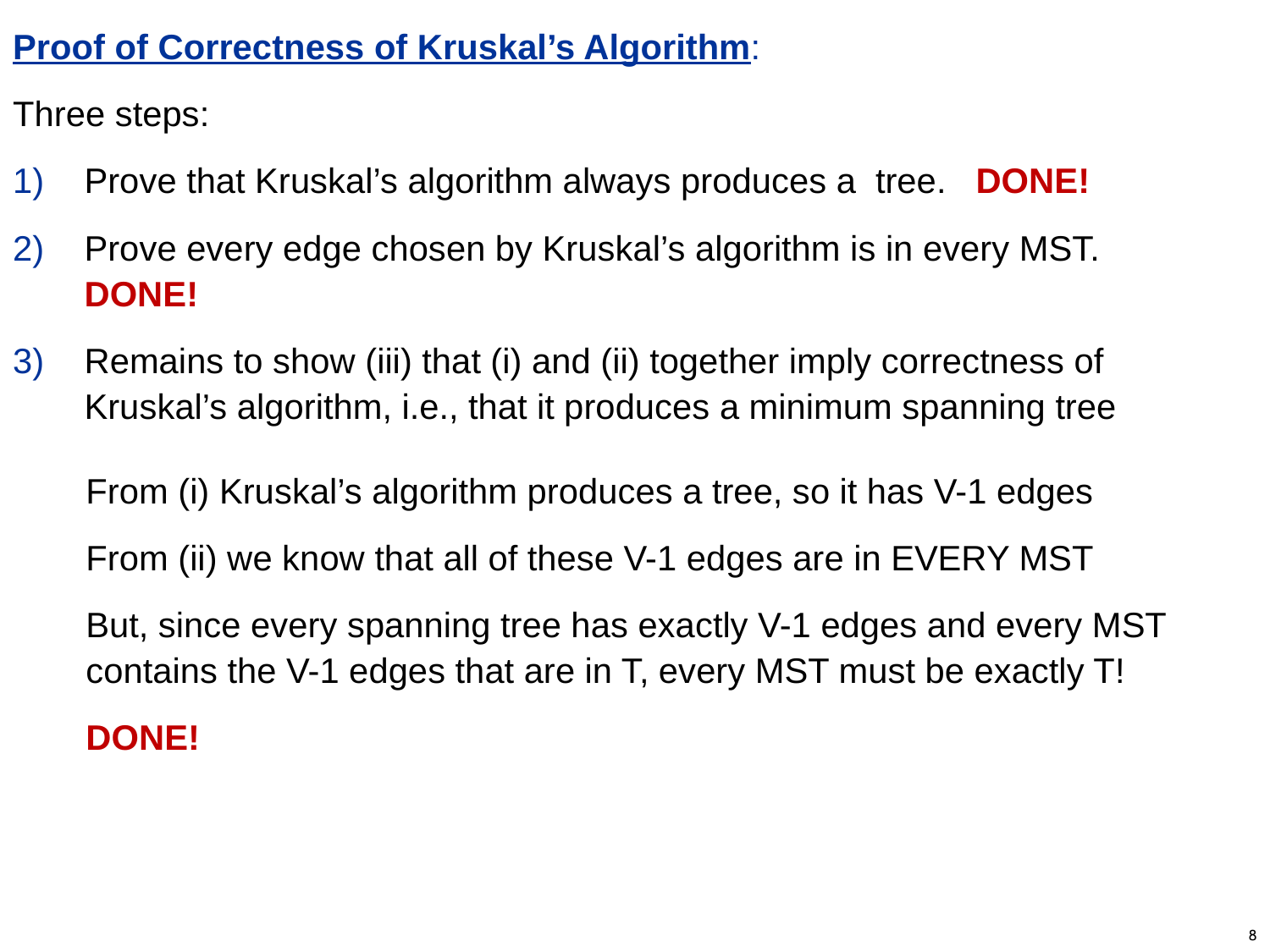

Proof of Correctness of Kruskal’s Algorithm:
Three steps:
Prove that Kruskal’s algorithm always produces a  tree.   DONE!
Prove every edge chosen by Kruskal’s algorithm is in every MST.  DONE!
Remains to show (iii) that (i) and (ii) together imply correctness of Kruskal’s algorithm, i.e., that it produces a minimum spanning tree

From (i) Kruskal’s algorithm produces a tree, so it has V-1 edges
From (ii) we know that all of these V-1 edges are in EVERY MST
But, since every spanning tree has exactly V-1 edges and every MST contains the V-1 edges that are in T, every MST must be exactly T!
DONE!

8